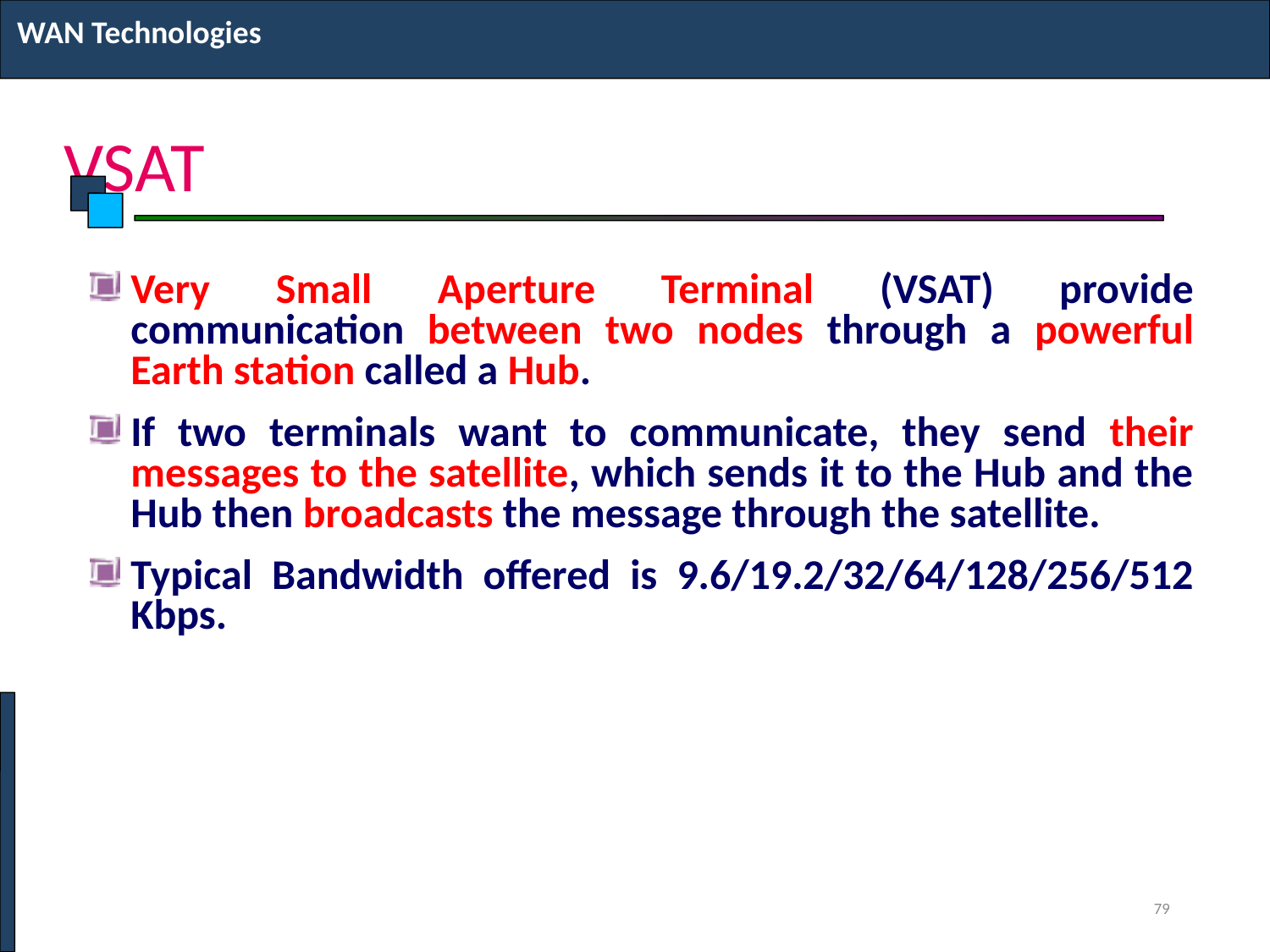

WAN Technologies
# VSAT

Very Small Aperture Terminal (VSAT) provide communication between two nodes through a powerful Earth station called a Hub.
If two terminals want to communicate, they send their messages to the satellite, which sends it to the Hub and the Hub then broadcasts the message through the satellite.
Typical Bandwidth offered is 9.6/19.2/32/64/128/256/512 Kbps.

79